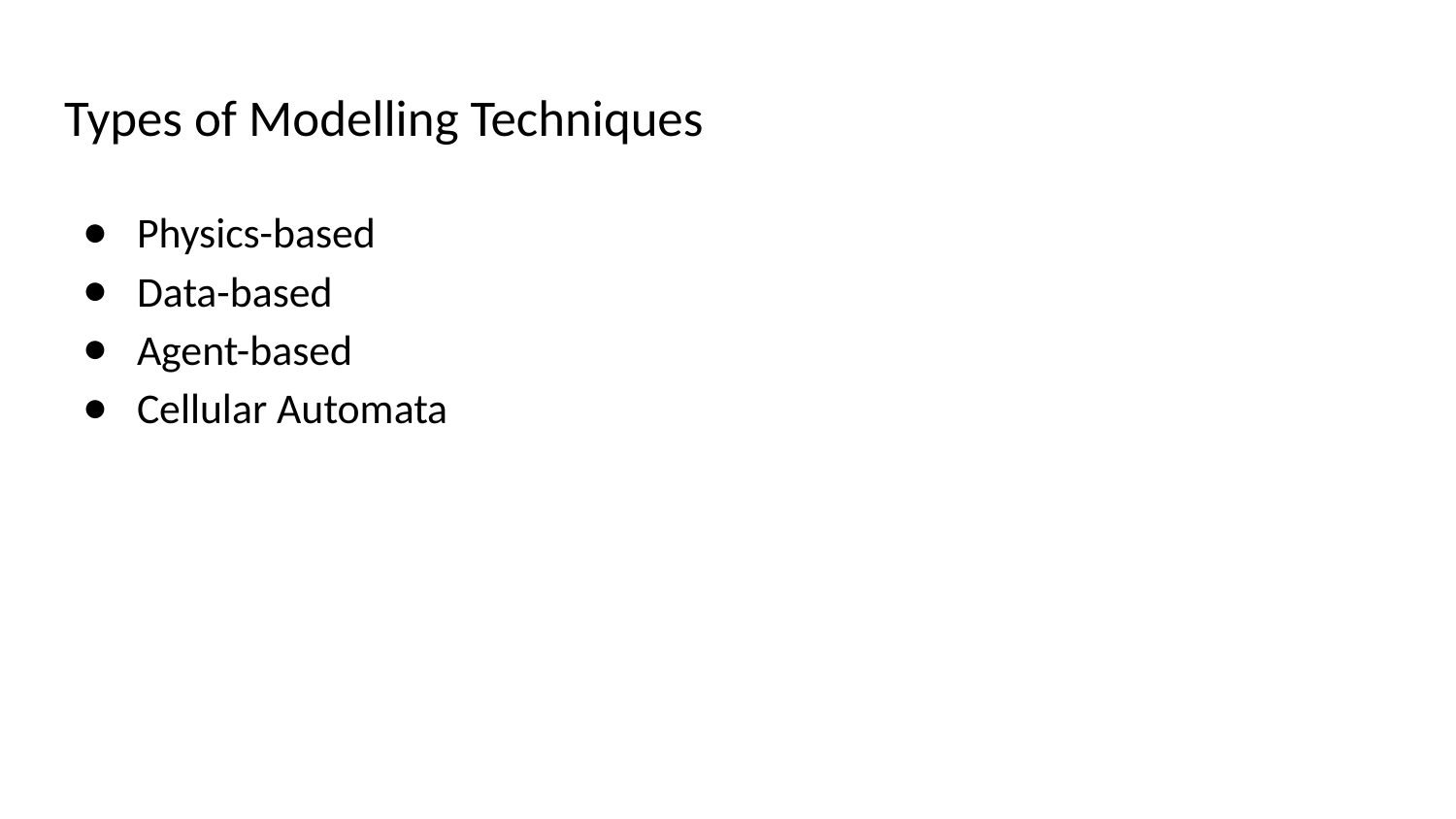

# Types of Modelling Techniques
Physics-based
Data-based
Agent-based
Cellular Automata